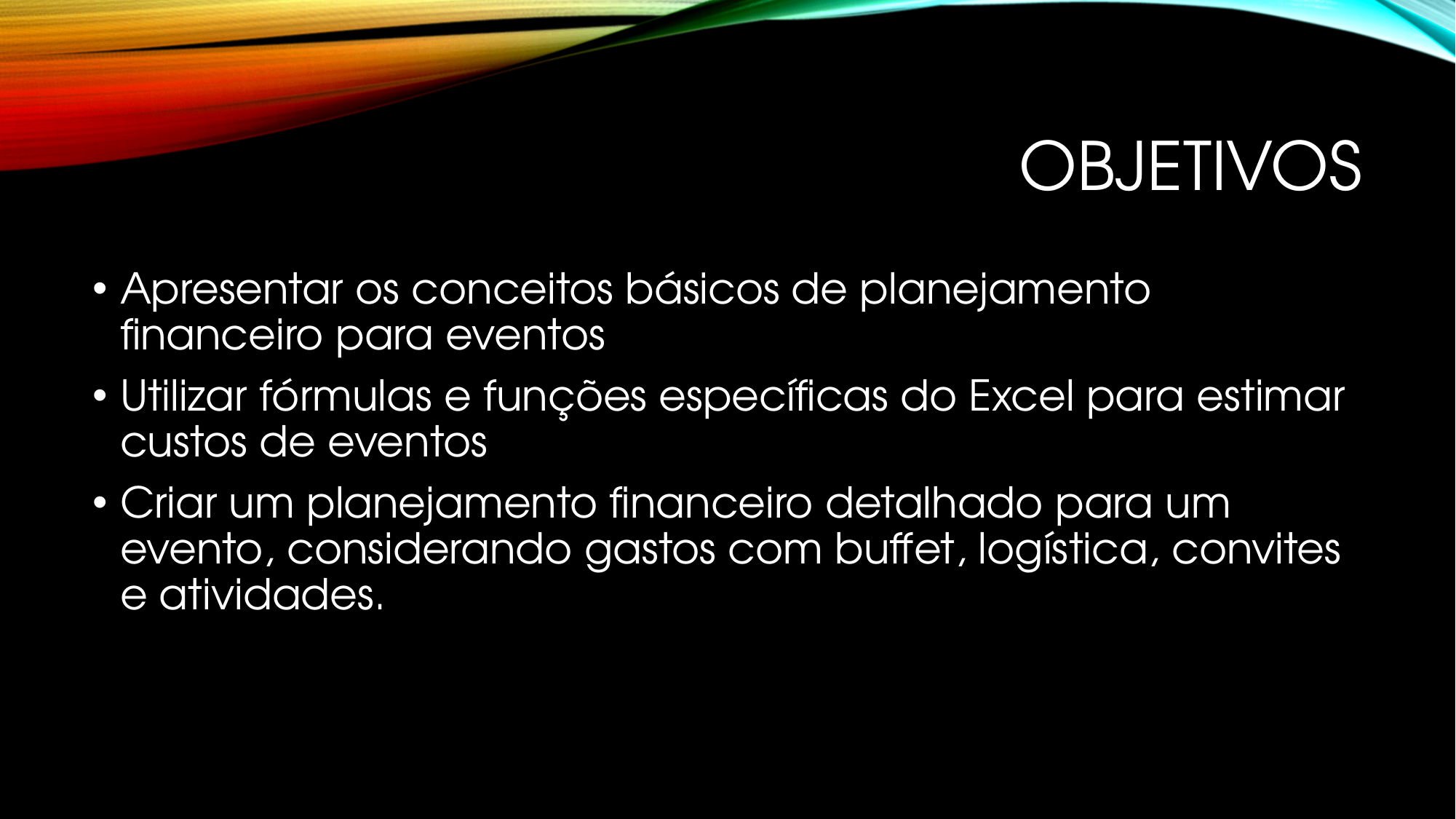

# Objetivos
Apresentar os conceitos básicos de planejamento financeiro para eventos
Utilizar fórmulas e funções específicas do Excel para estimar custos de eventos
Criar um planejamento financeiro detalhado para um evento, considerando gastos com buffet, logística, convites e atividades.